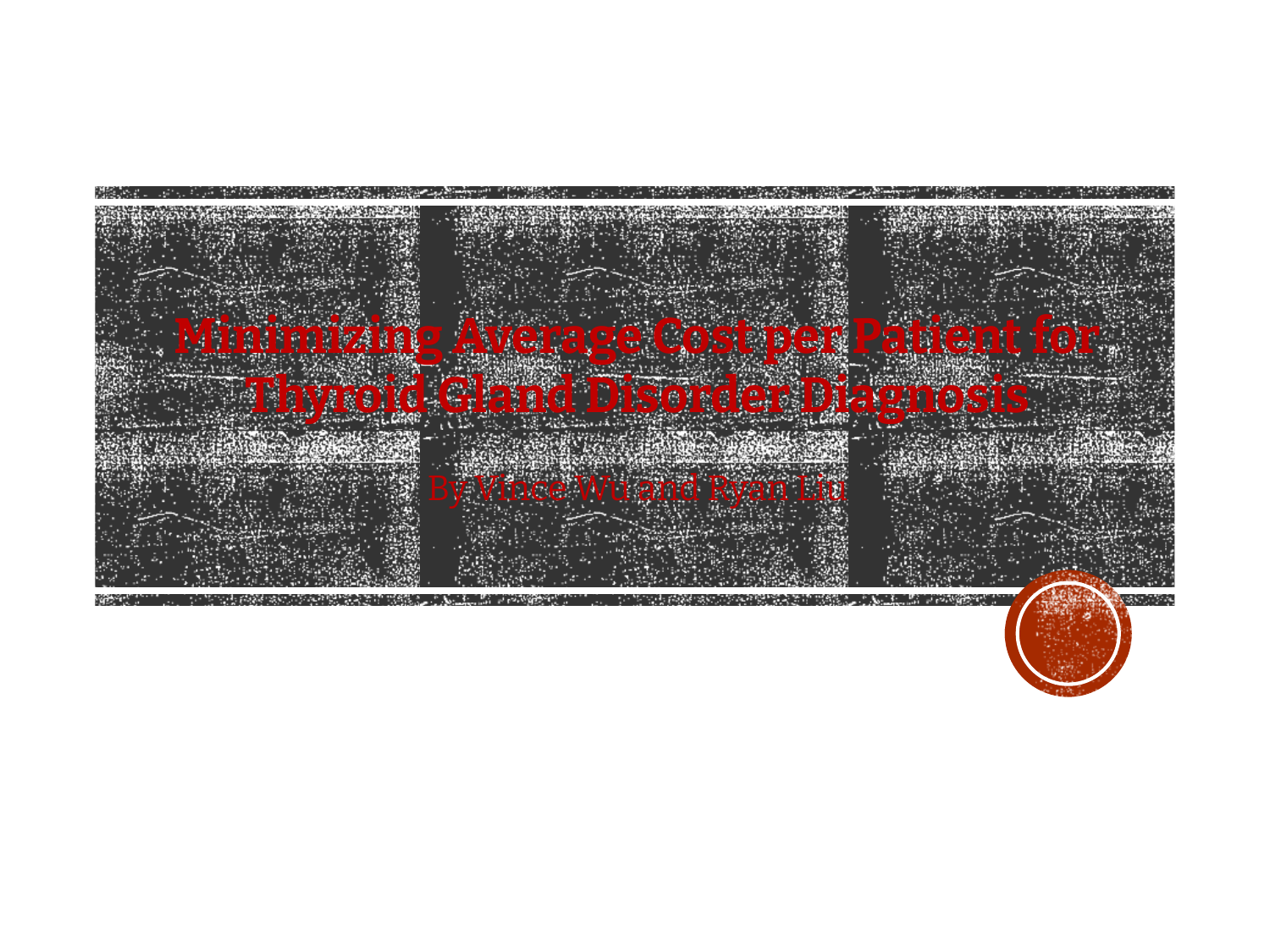

Minimizing Average Cost per Patient for Thyroid Gland Disorder Diagnosis

By Vince Wu and Ryan Liu